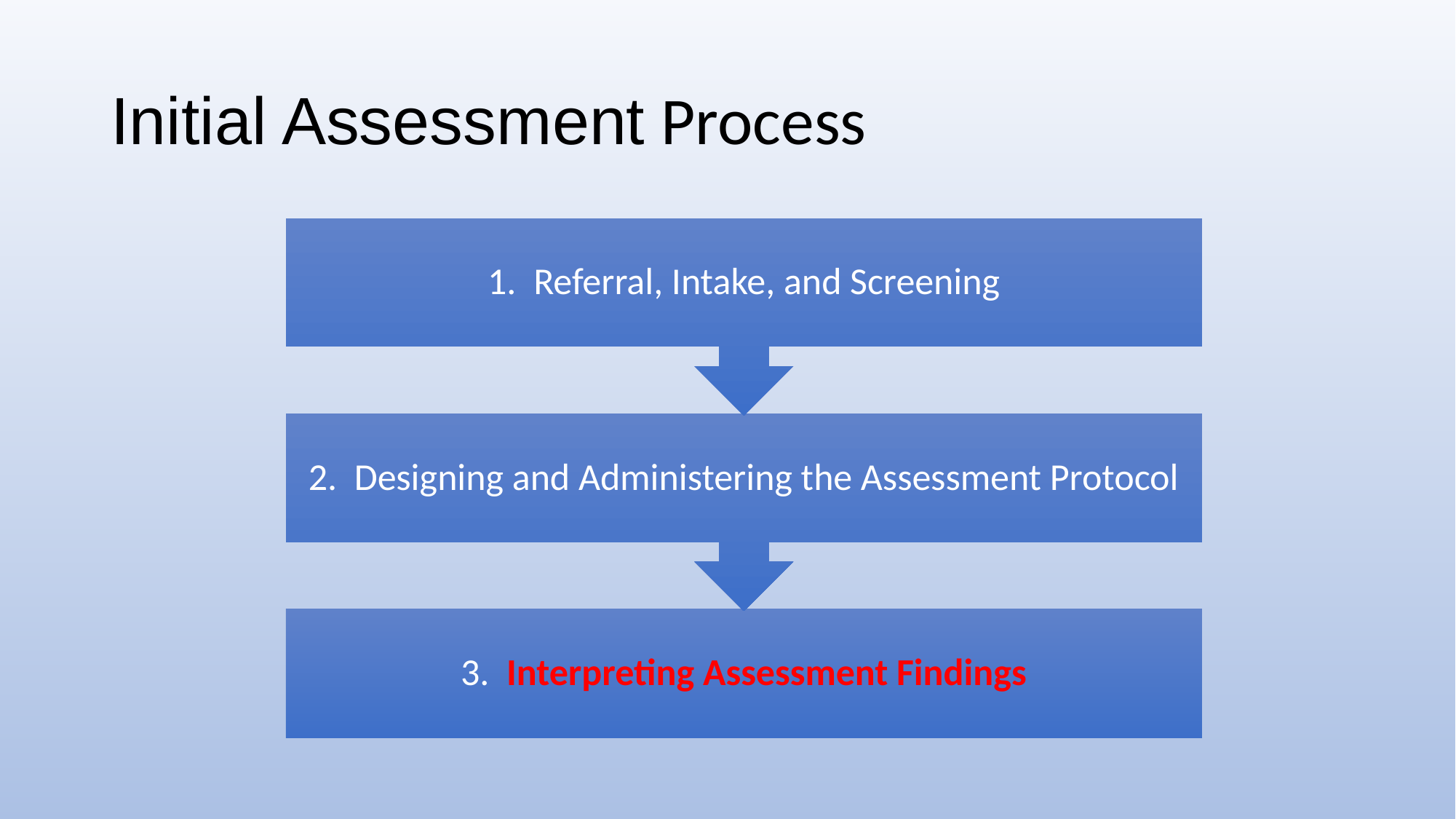

# Initial Assessment Process
3.  Interpreting Assessment Findings
2.  Designing and Administering the Assessment Protocol
1.  Referral, Intake, and Screening